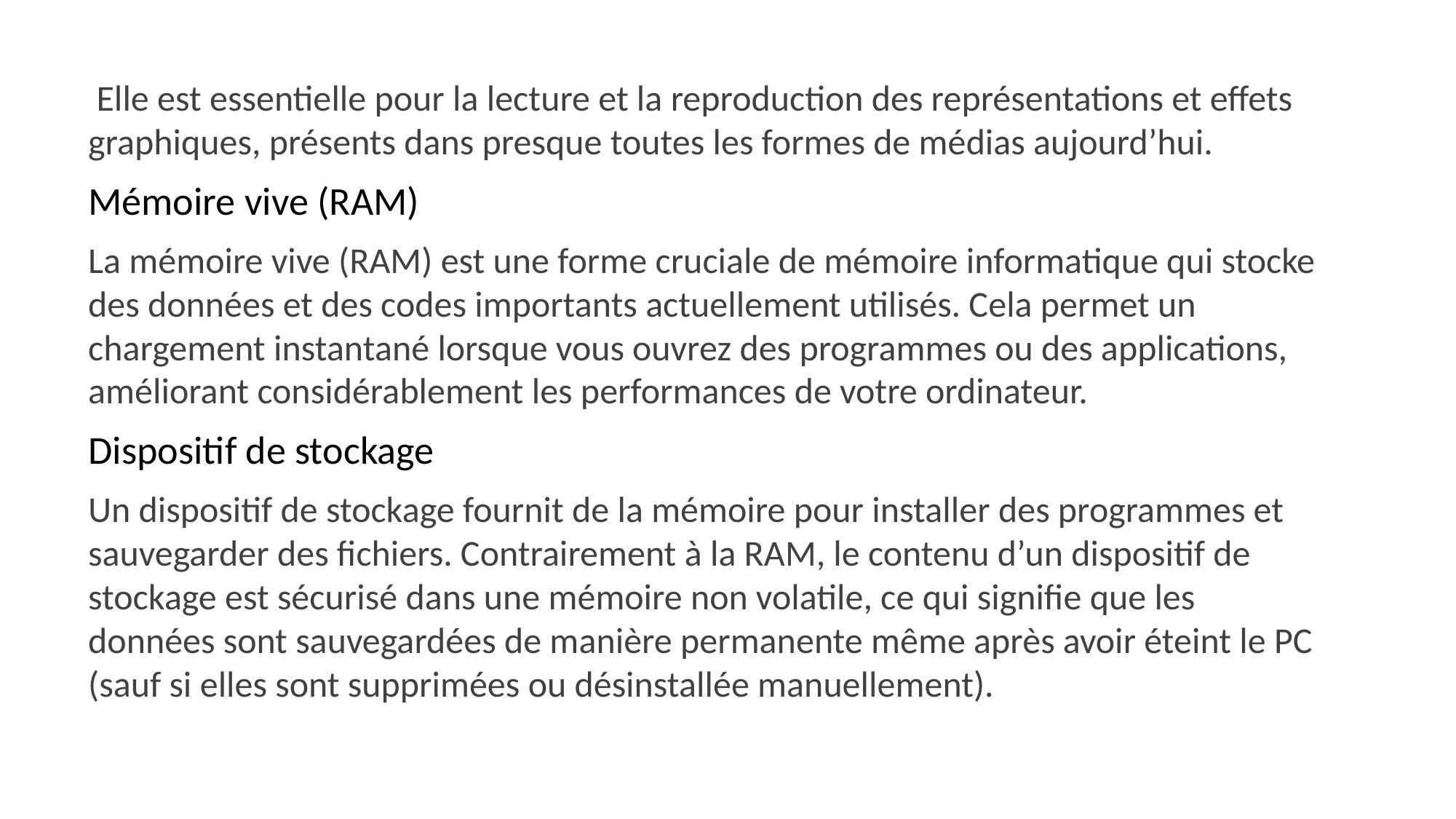

Elle est essentielle pour la lecture et la reproduction des représentations et effets graphiques, présents dans presque toutes les formes de médias aujourd’hui.
Mémoire vive (RAM)
La mémoire vive (RAM) est une forme cruciale de mémoire informatique qui stocke des données et des codes importants actuellement utilisés. Cela permet un chargement instantané lorsque vous ouvrez des programmes ou des applications, améliorant considérablement les performances de votre ordinateur.
Dispositif de stockage
Un dispositif de stockage fournit de la mémoire pour installer des programmes et sauvegarder des fichiers. Contrairement à la RAM, le contenu d’un dispositif de stockage est sécurisé dans une mémoire non volatile, ce qui signifie que les données sont sauvegardées de manière permanente même après avoir éteint le PC (sauf si elles sont supprimées ou désinstallée manuellement).